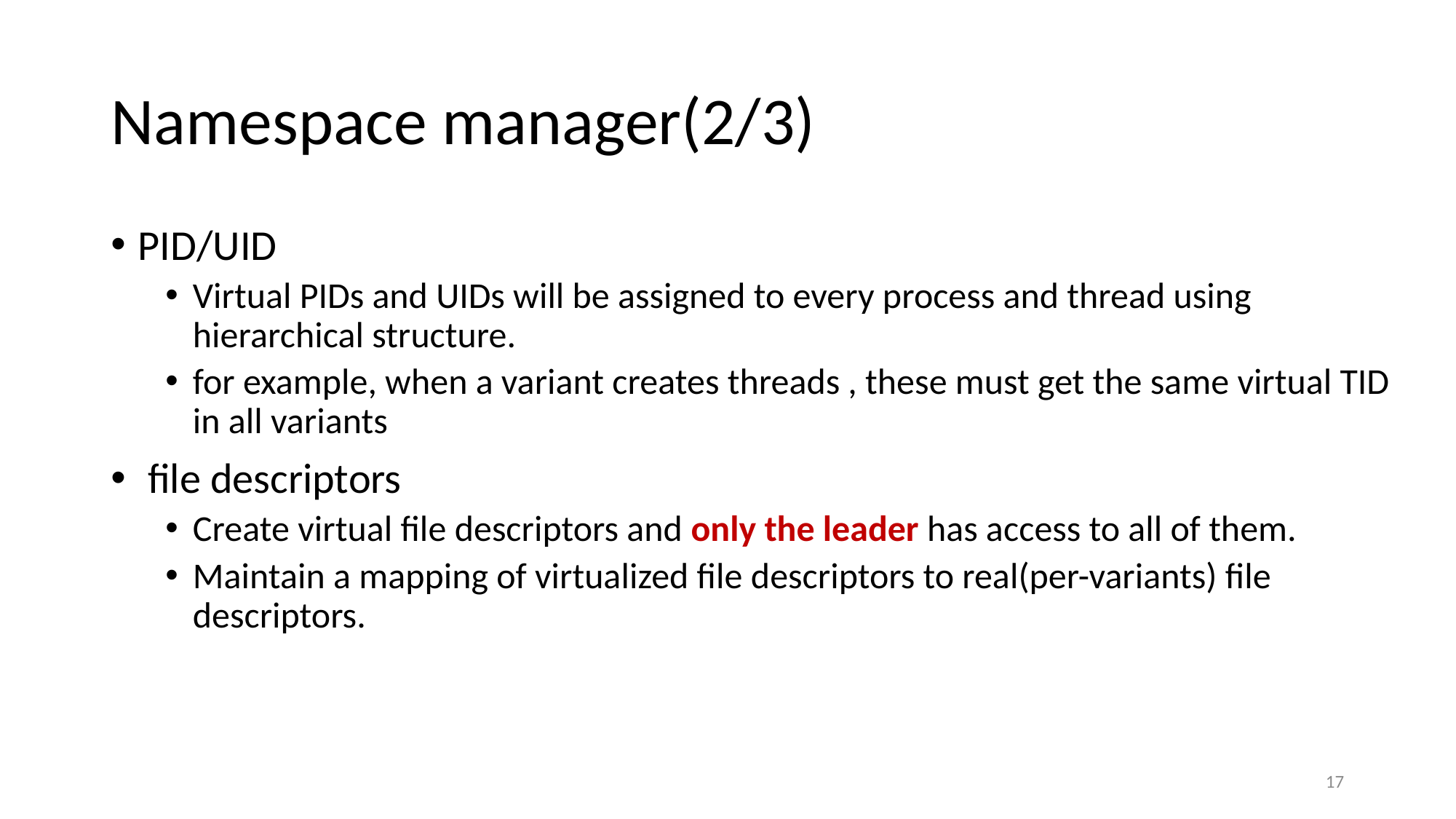

# Namespace manager(2/3)
PID/UID
Virtual PIDs and UIDs will be assigned to every process and thread using hierarchical structure.
for example, when a variant creates threads , these must get the same virtual TID in all variants
 file descriptors
Create virtual file descriptors and only the leader has access to all of them.
Maintain a mapping of virtualized file descriptors to real(per-variants) file descriptors.

17